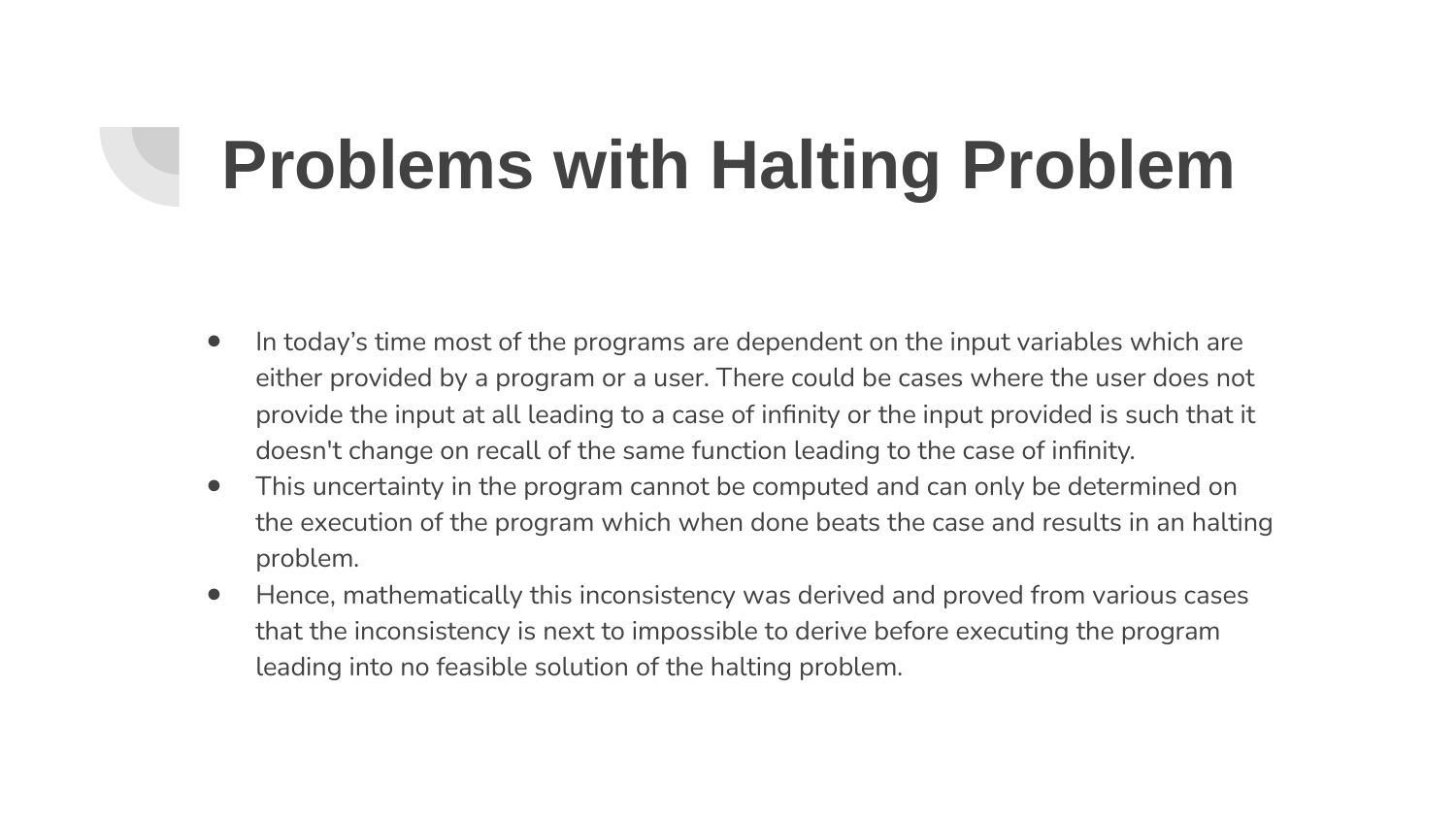

# Problems with Halting Problem
In today’s time most of the programs are dependent on the input variables which are either provided by a program or a user. There could be cases where the user does not provide the input at all leading to a case of infinity or the input provided is such that it doesn't change on recall of the same function leading to the case of infinity.
This uncertainty in the program cannot be computed and can only be determined on the execution of the program which when done beats the case and results in an halting problem.
Hence, mathematically this inconsistency was derived and proved from various cases that the inconsistency is next to impossible to derive before executing the program leading into no feasible solution of the halting problem.